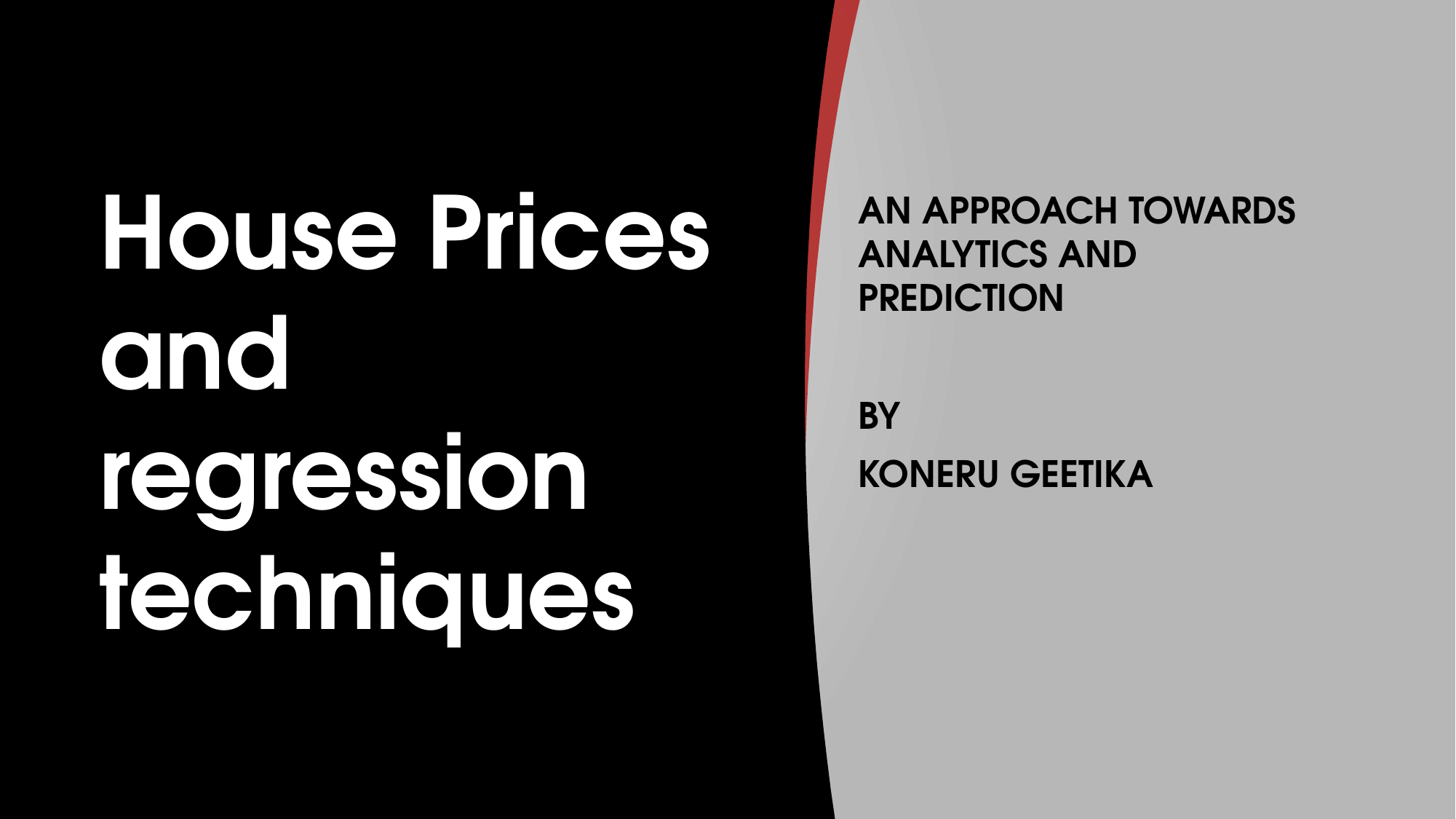

An Approach towards analytics and prediction

By
Koneru Geetika

# House Prices and regression techniques